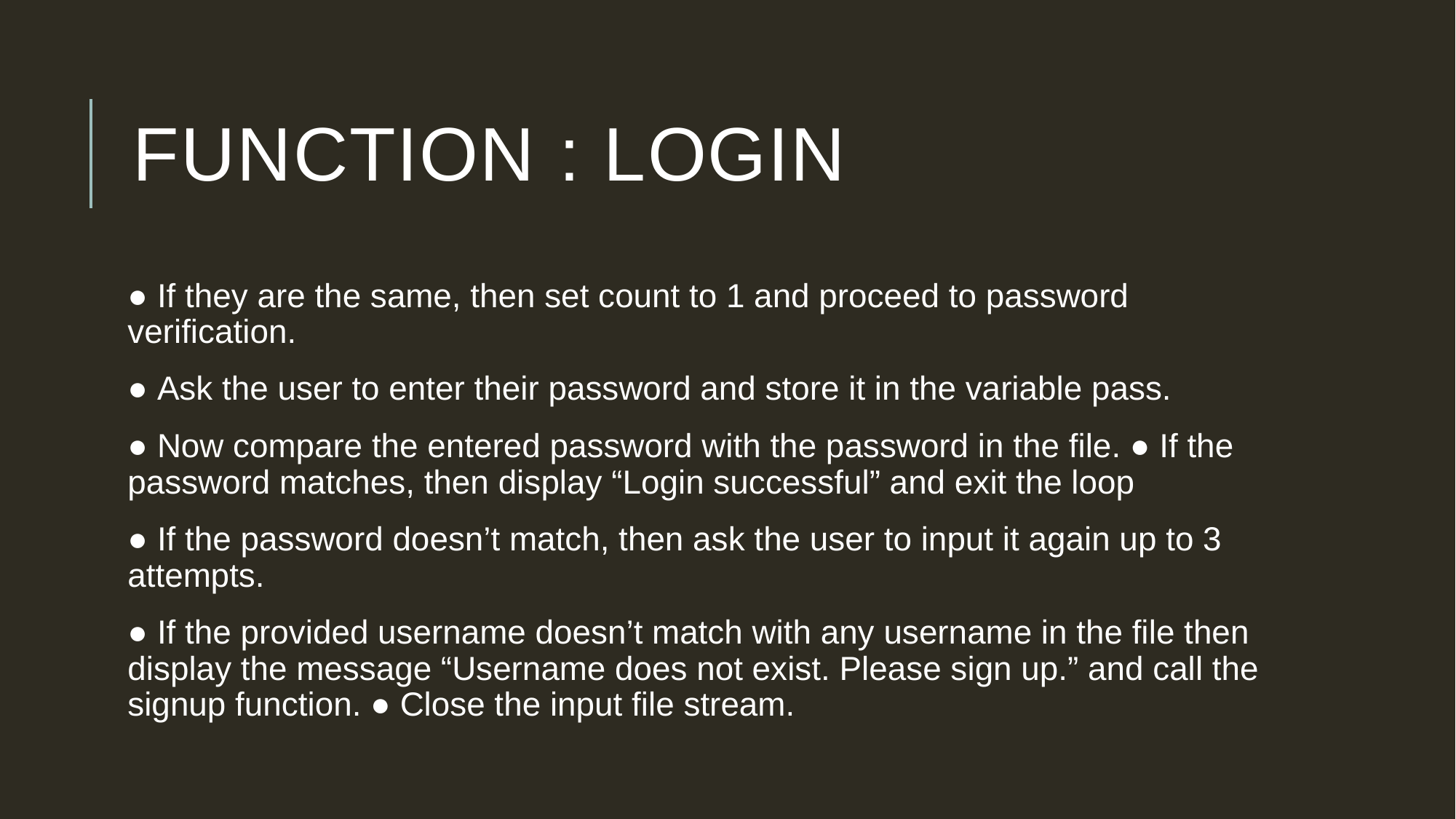

# Function : login
● If they are the same, then set count to 1 and proceed to password verification.
● Ask the user to enter their password and store it in the variable pass.
● Now compare the entered password with the password in the file. ● If the password matches, then display “Login successful” and exit the loop
● If the password doesn’t match, then ask the user to input it again up to 3 attempts.
● If the provided username doesn’t match with any username in the file then display the message “Username does not exist. Please sign up.” and call the signup function. ● Close the input file stream.